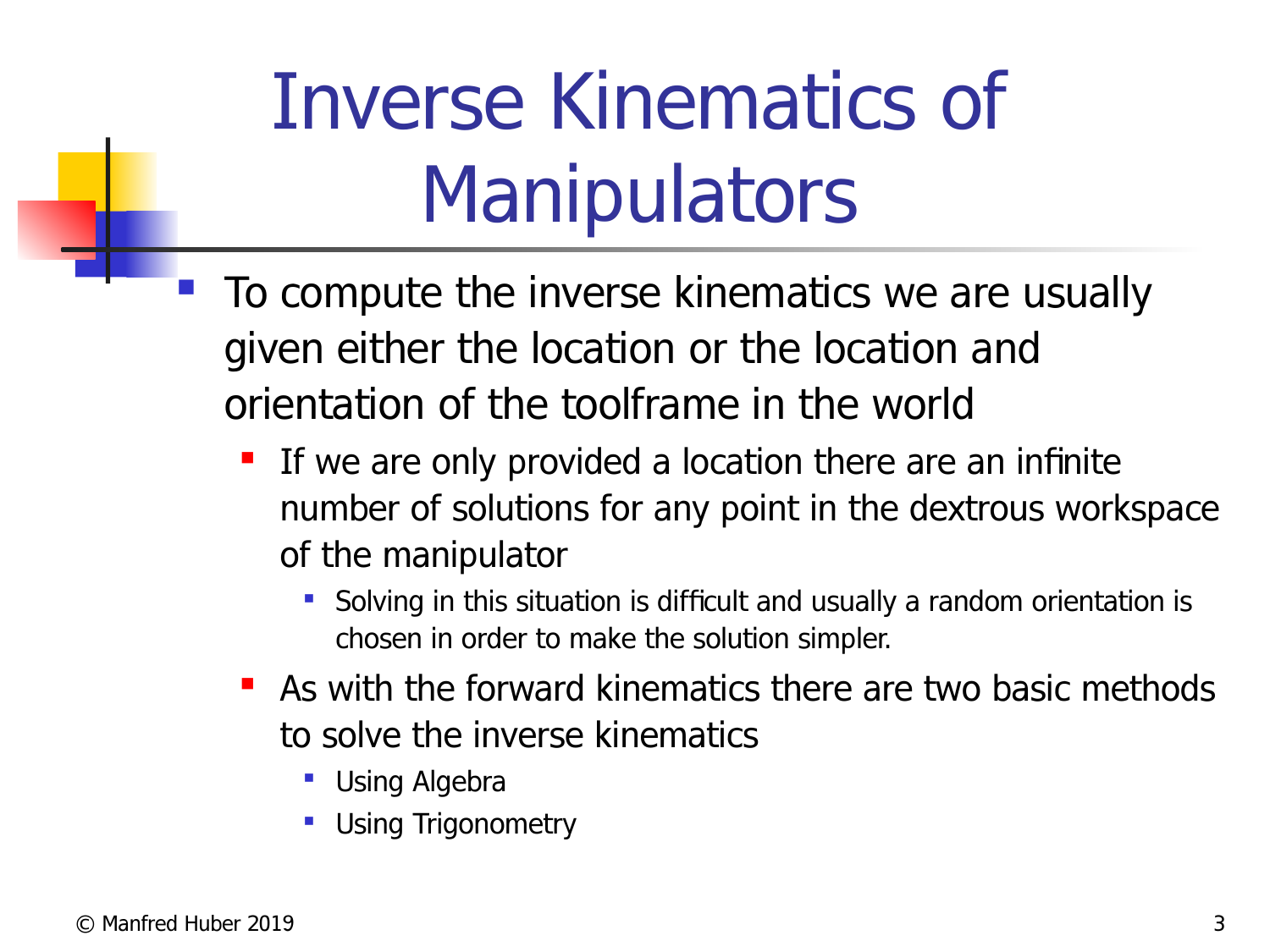

# Inverse Kinematics of Manipulators
To compute the inverse kinematics we are usually given either the location or the location and orientation of the toolframe in the world
If we are only provided a location there are an infinite number of solutions for any point in the dextrous workspace of the manipulator
Solving in this situation is difficult and usually a random orientation is chosen in order to make the solution simpler.
As with the forward kinematics there are two basic methods to solve the inverse kinematics
Using Algebra
Using Trigonometry

© Manfred Huber 2019
3